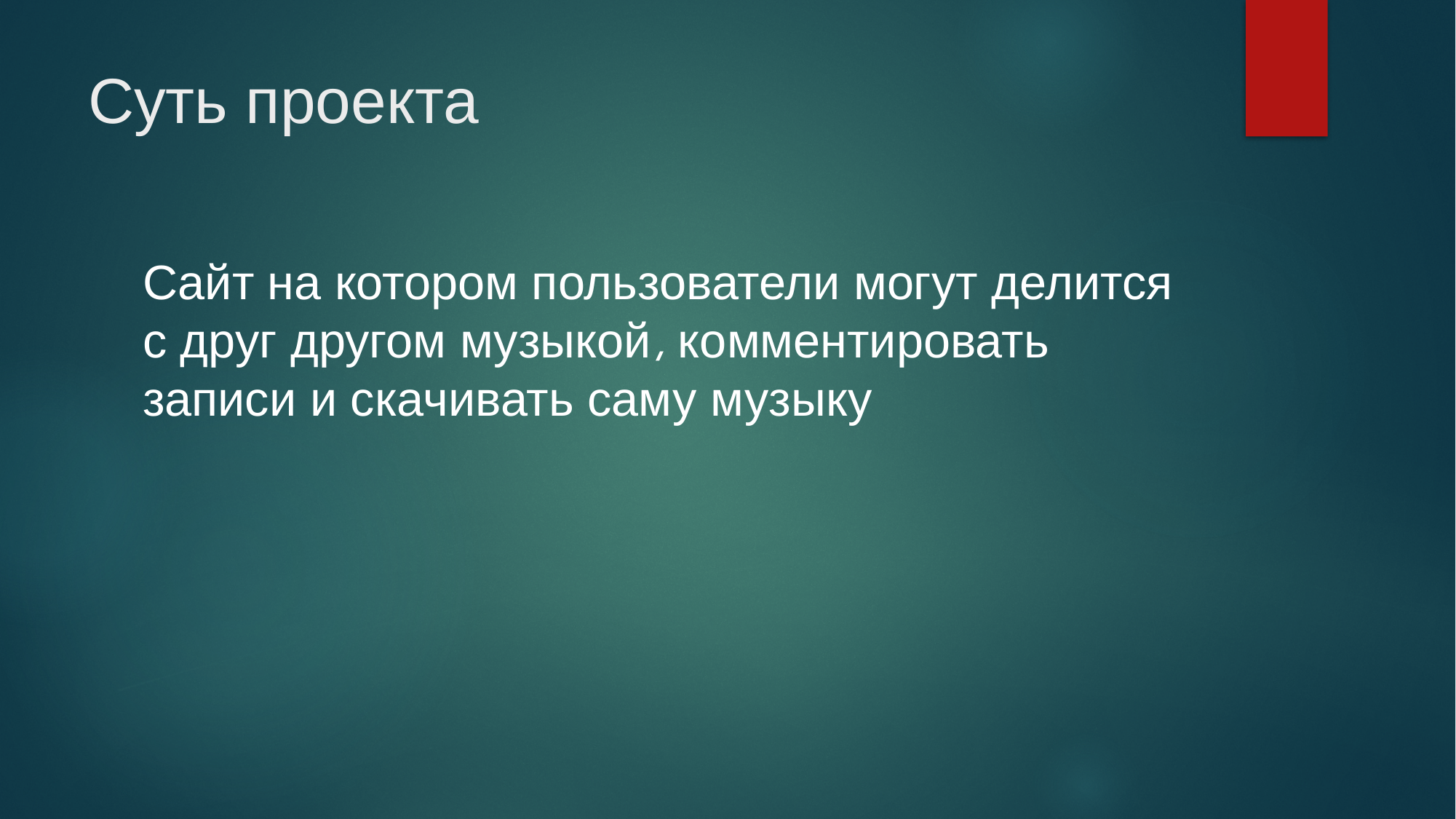

# Суть проекта
Сайт на котором пользователи могут делится с друг другом музыкой, комментировать записи и скачивать саму музыку